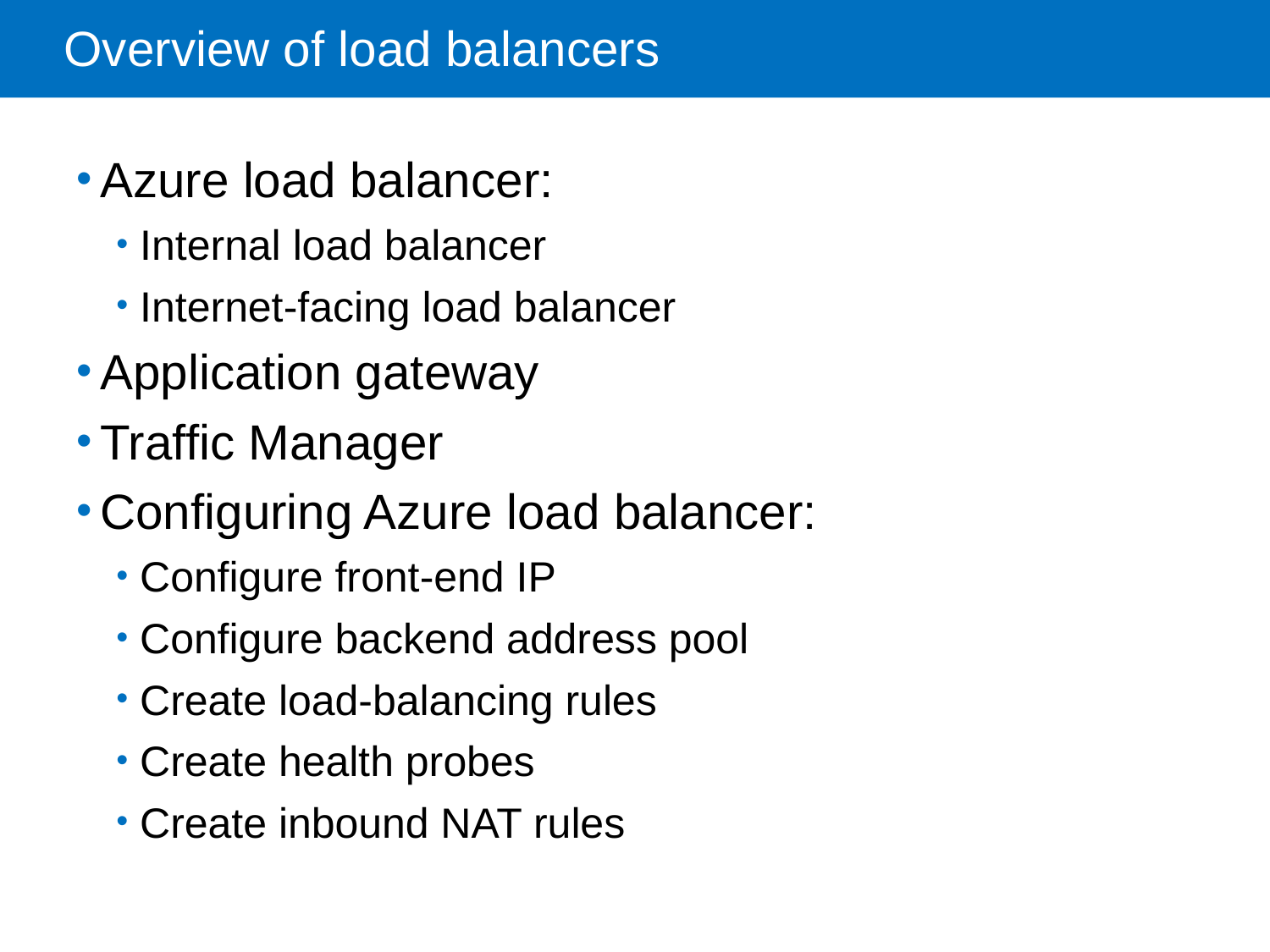

# Overview of load balancers
Azure load balancer:
Internal load balancer
Internet-facing load balancer
Application gateway
Traffic Manager
Configuring Azure load balancer:
Configure front-end IP
Configure backend address pool
Create load-balancing rules
Create health probes
Create inbound NAT rules